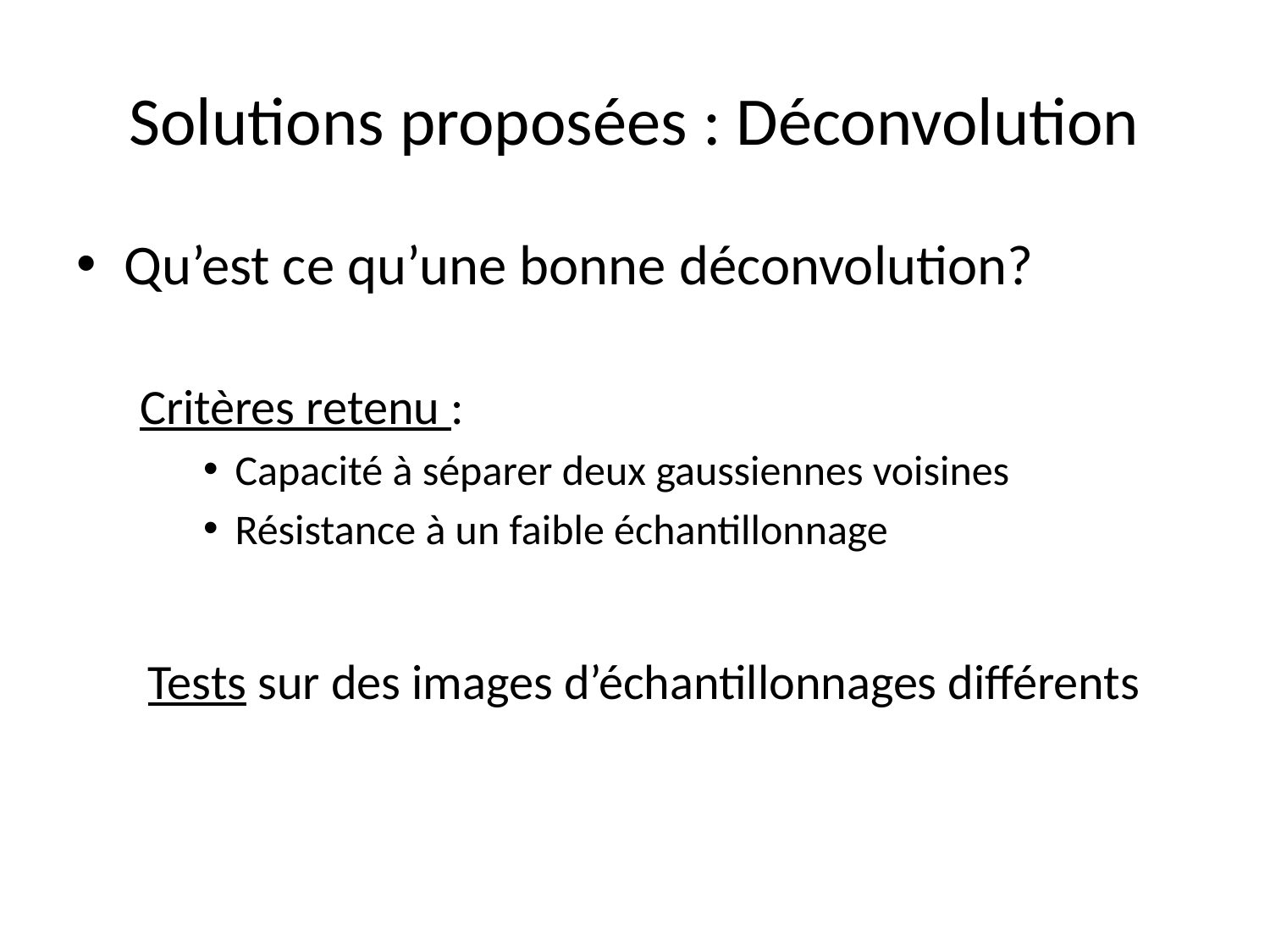

# Solutions proposées : Déconvolution
Qu’est ce qu’une bonne déconvolution?

Critères retenu :
Capacité à séparer deux gaussiennes voisines
Résistance à un faible échantillonnage

	  Tests sur des images d’échantillonnages différents